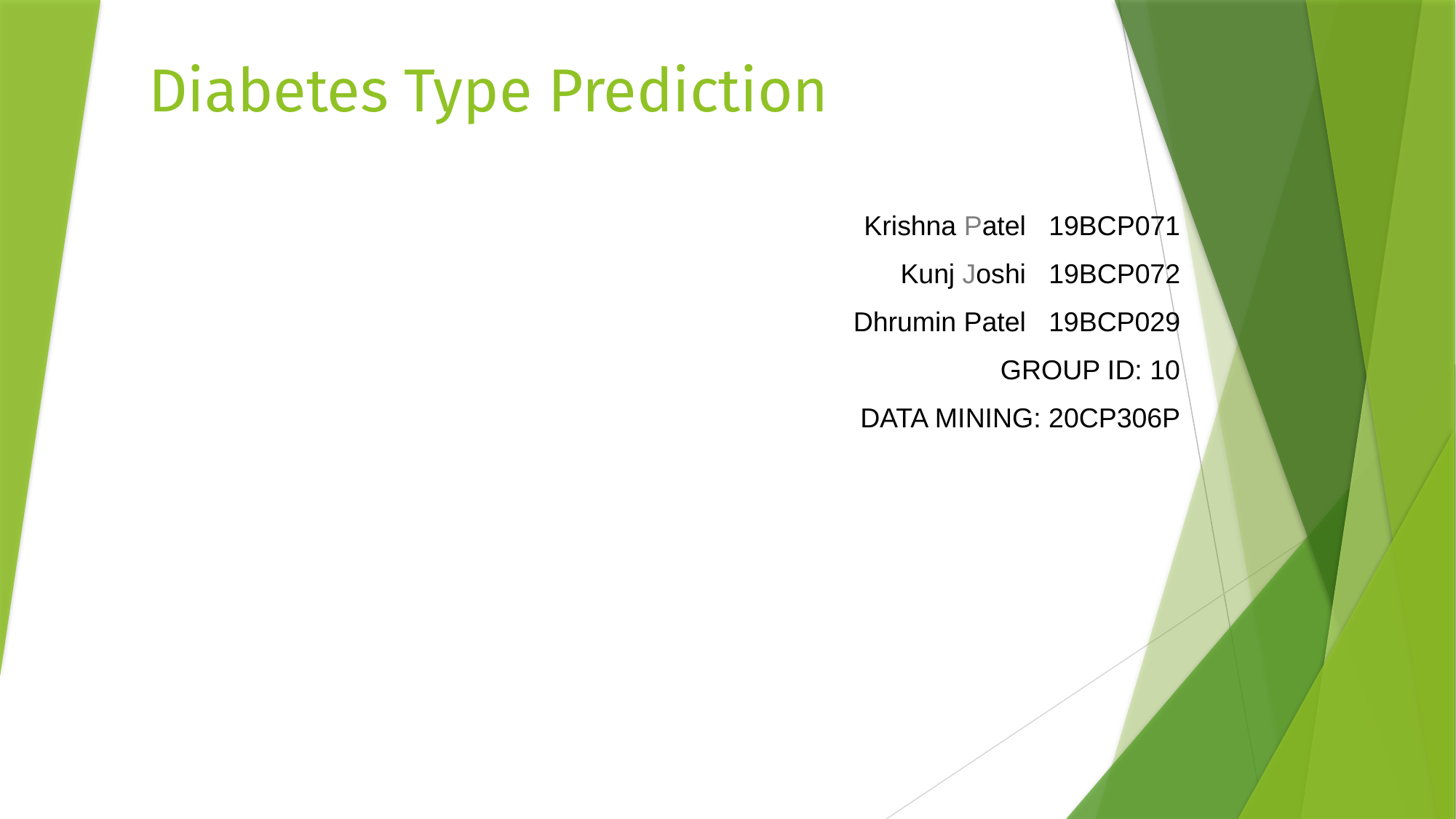

# Diabetes Type Prediction
Krishna Patel   19BCP071
Kunj Joshi   19BCP072
Dhrumin Patel   19BCP029
GROUP ID: 10
DATA MINING: 20CP306P